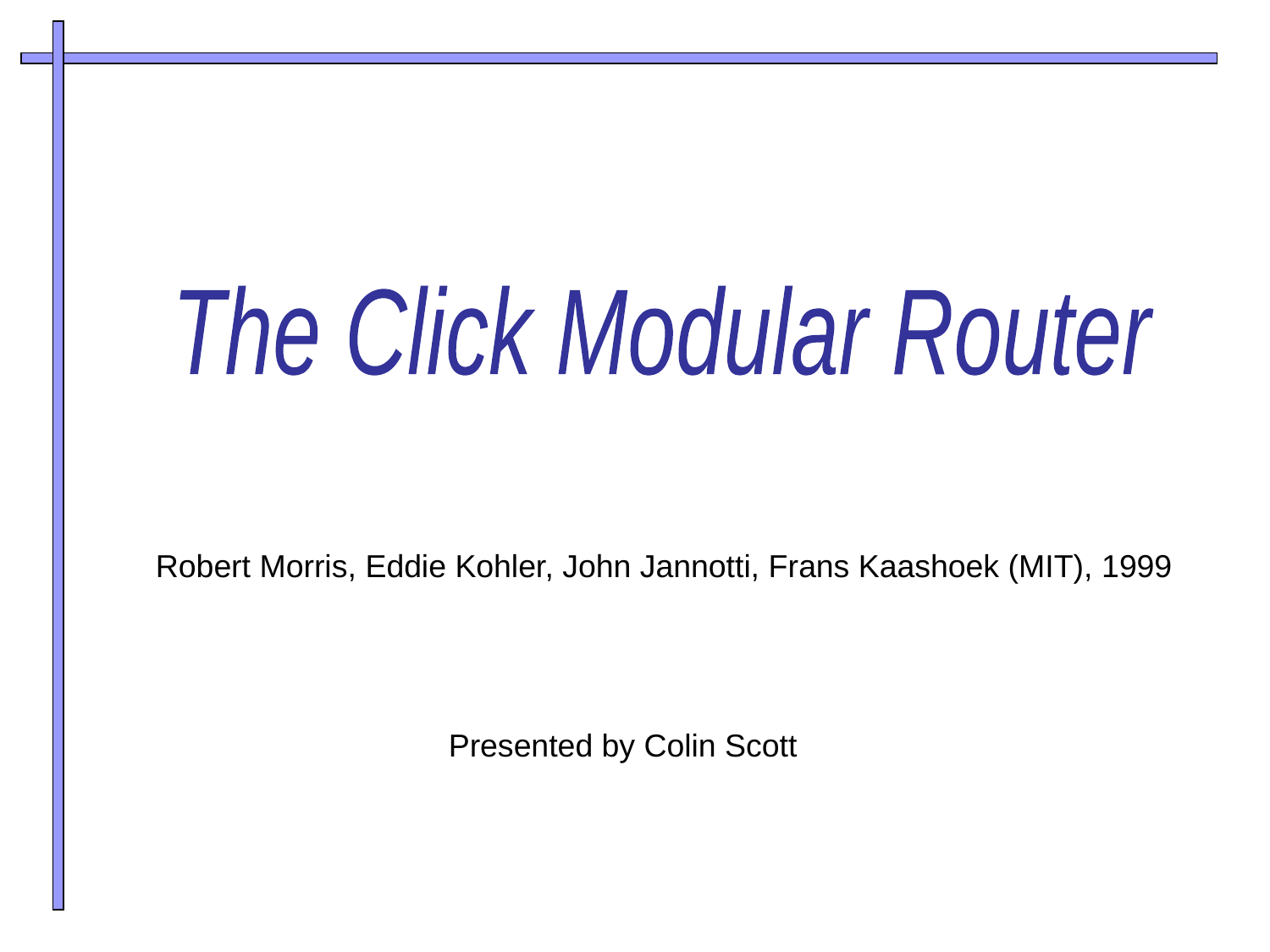

The Click Modular Router
Robert Morris, Eddie Kohler, John Jannotti, Frans Kaashoek (MIT), 1999
Presented by Colin Scott